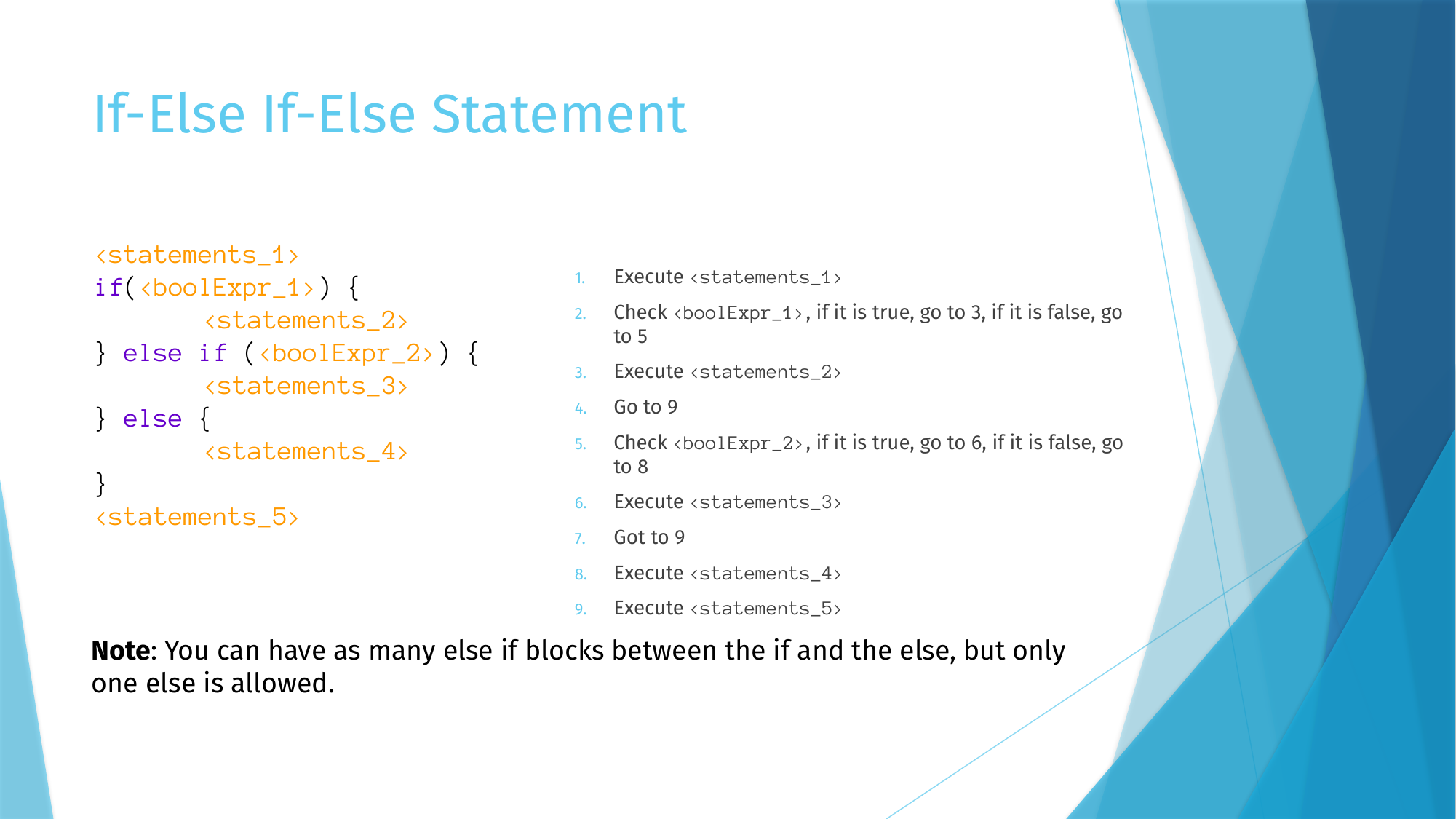

# If-Else If-Else Statement
<statements_1>
if(<boolExpr_1>) {
	<statements_2>
} else if (<boolExpr_2>) {
	<statements_3>
} else {
	<statements_4>
}
<statements_5>
Execute <statements_1>
Check <boolExpr_1>, if it is true, go to 3, if it is false, go to 5
Execute <statements_2>
Go to 9
Check <boolExpr_2>, if it is true, go to 6, if it is false, go to 8
Execute <statements_3>
Got to 9
Execute <statements_4>
Execute <statements_5>
Note: You can have as many else if blocks between the if and the else, but only one else is allowed.